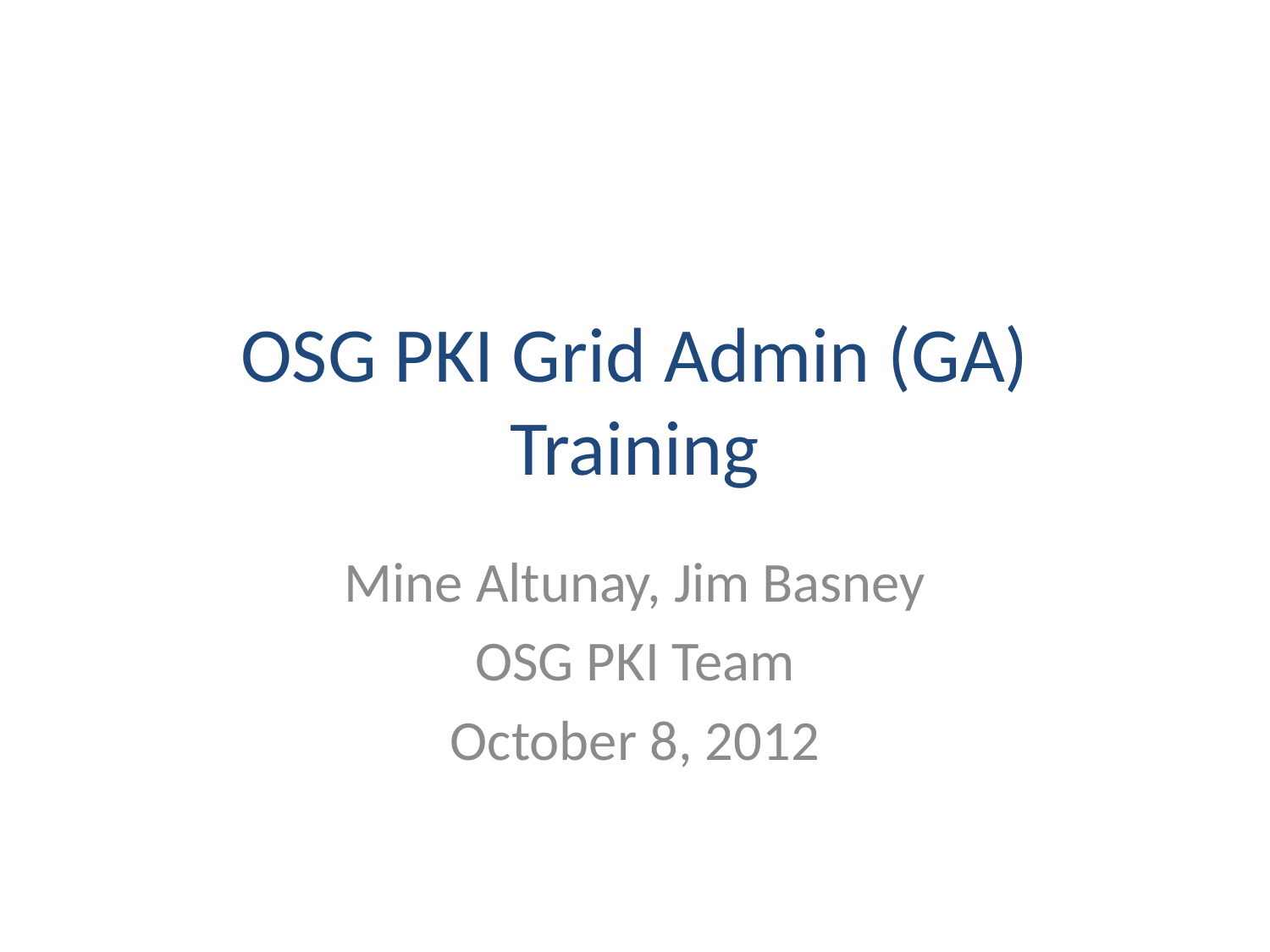

# OSG PKI Grid Admin (GA) Training
Mine Altunay, Jim Basney
OSG PKI Team
October 8, 2012